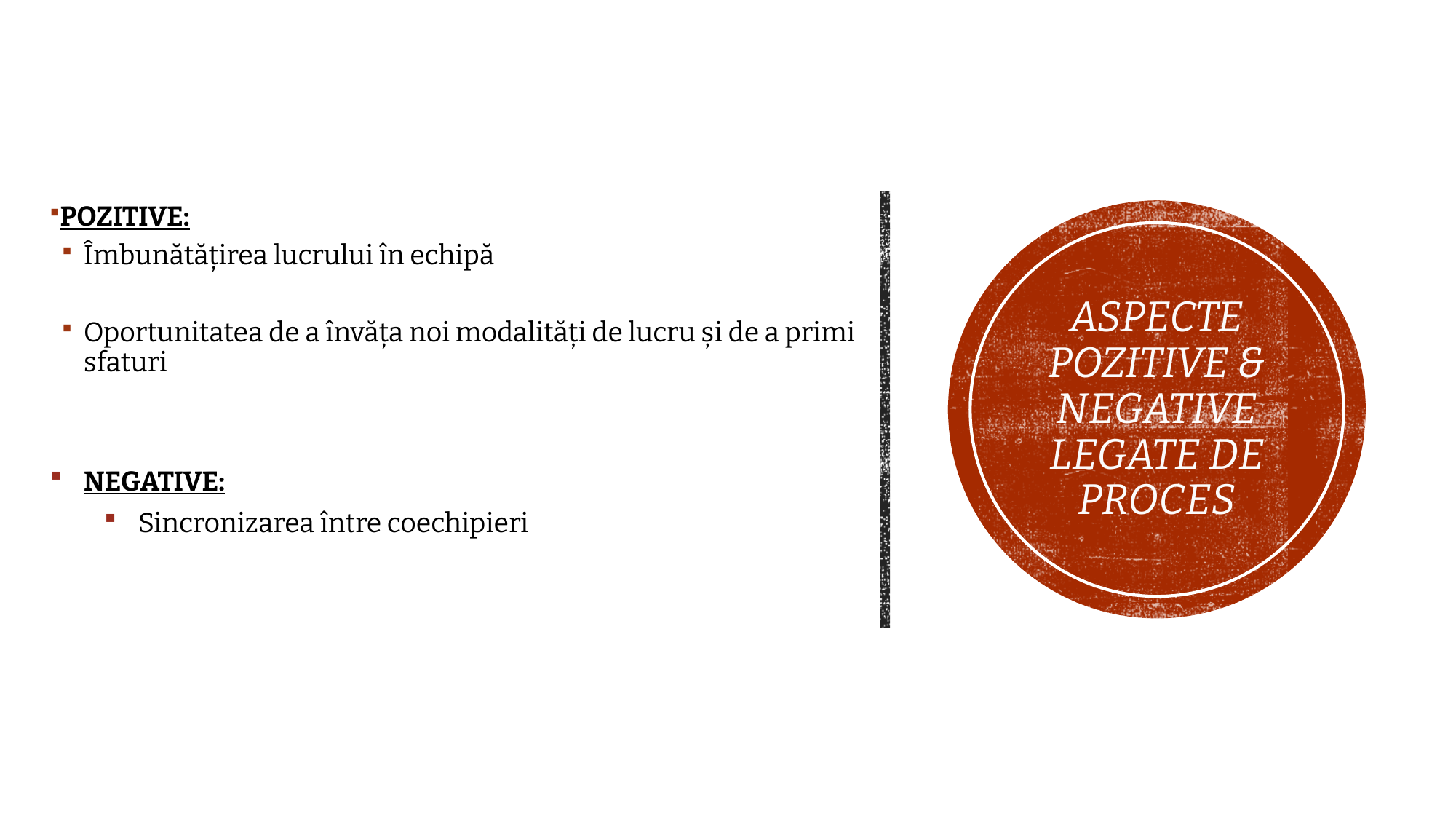

POZITIVE:
Îmbunătățirea lucrului în echipă

Oportunitatea de a învăța noi modalități de lucru și de a primi sfaturi

NEGATIVE:
Sincronizarea între coechipieri

# Aspecte pozitive & negative legate de proces